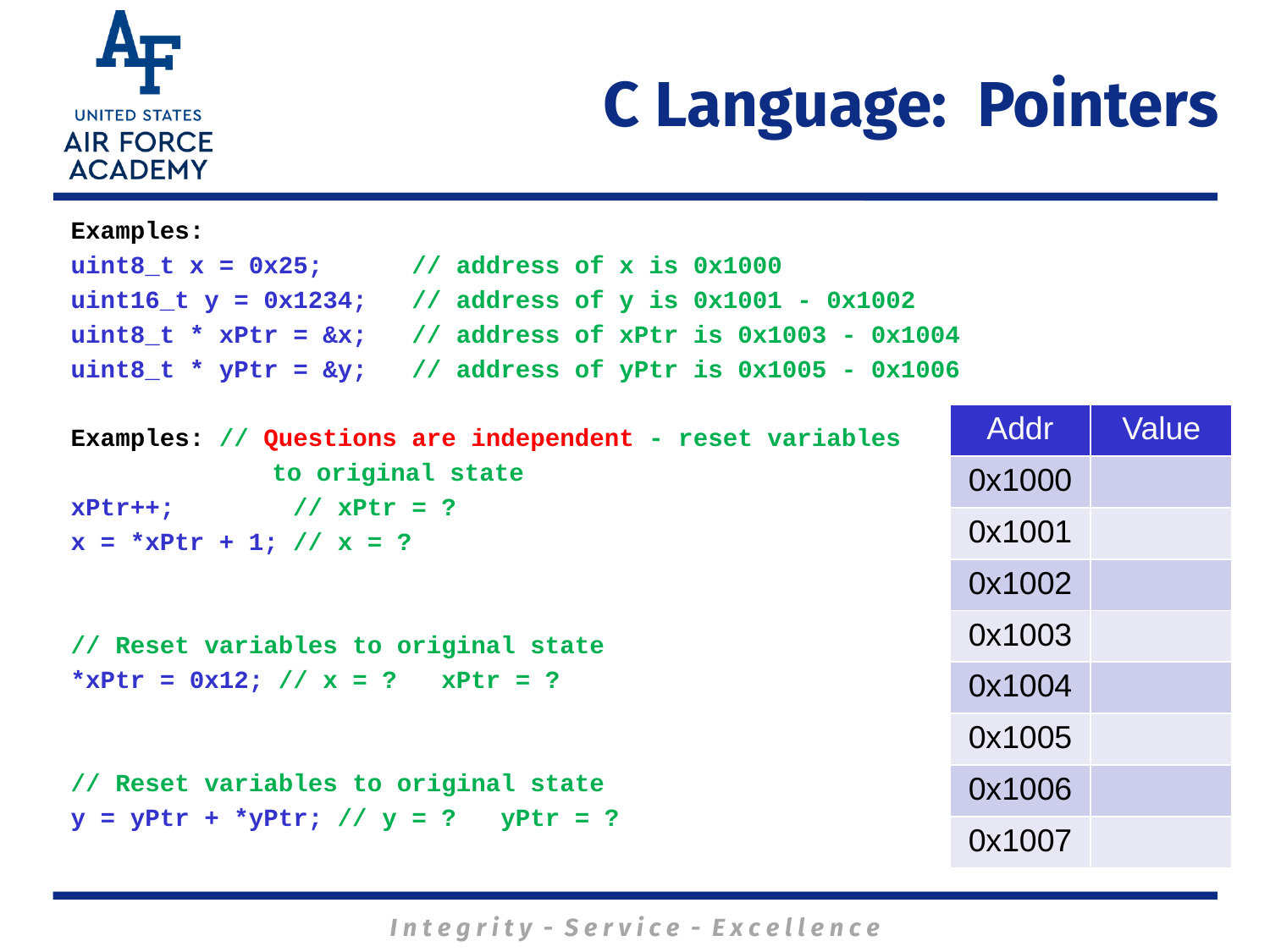

# C Language:  Pointers
Examples:
uint8_t x = 0x25;      // address of x is 0x1000
uint16_t y = 0x1234;   // address of y is 0x1001 - 0x1002
uint8_t * xPtr = &x;   // address of xPtr is 0x1003 - 0x1004
uint8_t * yPtr = &y;   // address of yPtr is 0x1005 - 0x1006

Examples: // Questions are independent - reset variables
	     to original state
xPtr++;        // xPtr = ?
x = *xPtr + 1; // x = ?

// Reset variables to original state
*xPtr = 0x12; // x = ?   xPtr = ?

// Reset variables to original state
y = yPtr + *yPtr; // y = ?   yPtr = ?

| Addr | Value |
| --- | --- |
| 0x1000 |  |
| 0x1001 |  |
| 0x1002 |  |
| 0x1003 |  |
| 0x1004 |  |
| 0x1005 |  |
| 0x1006 |  |
| 0x1007 |  |